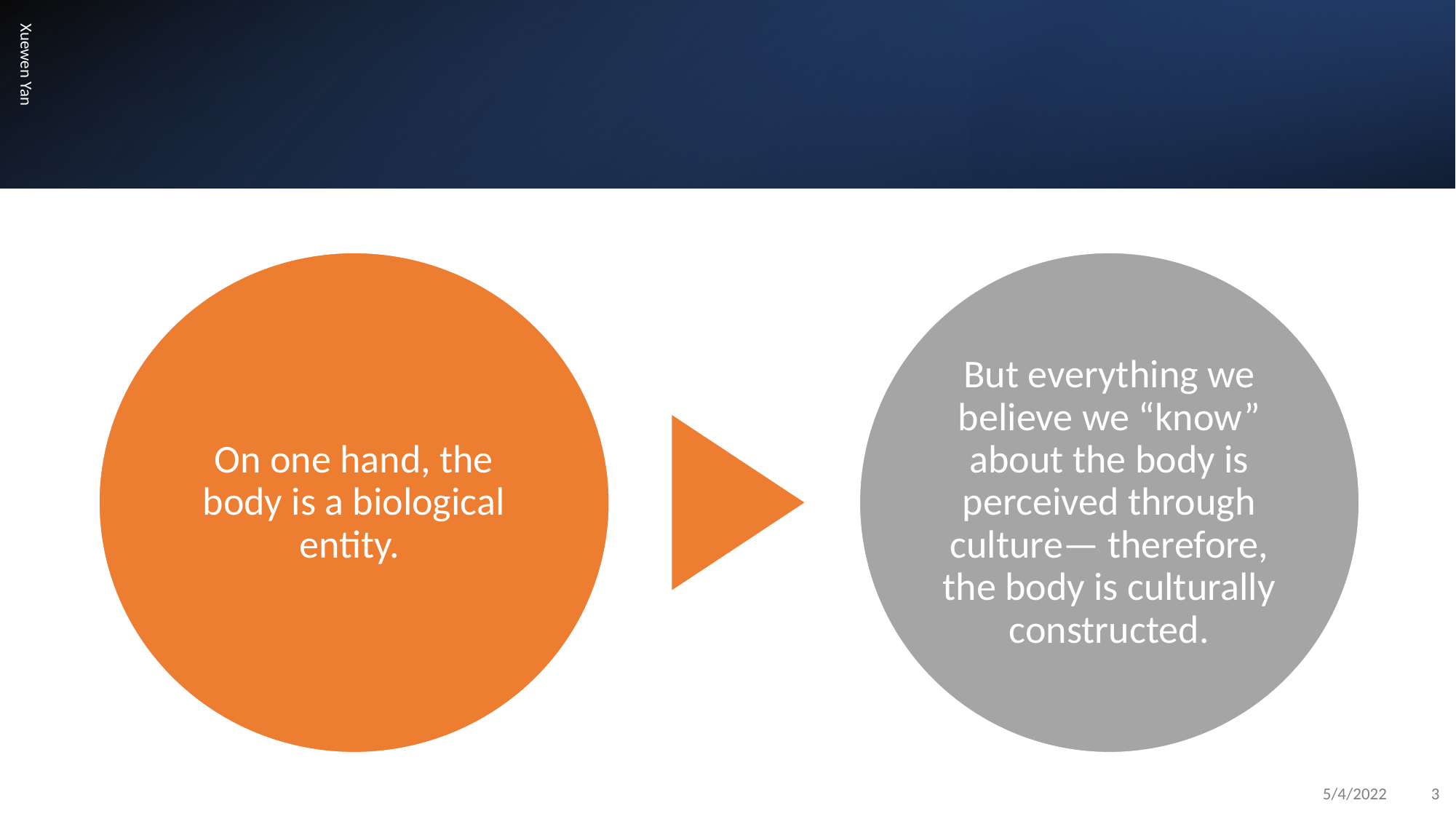

Xuewen Yan
On one hand, the body is a biological entity.
But everything we believe we “know” about the body is perceived through culture— therefore, the body is culturally constructed.
5/4/2022
3